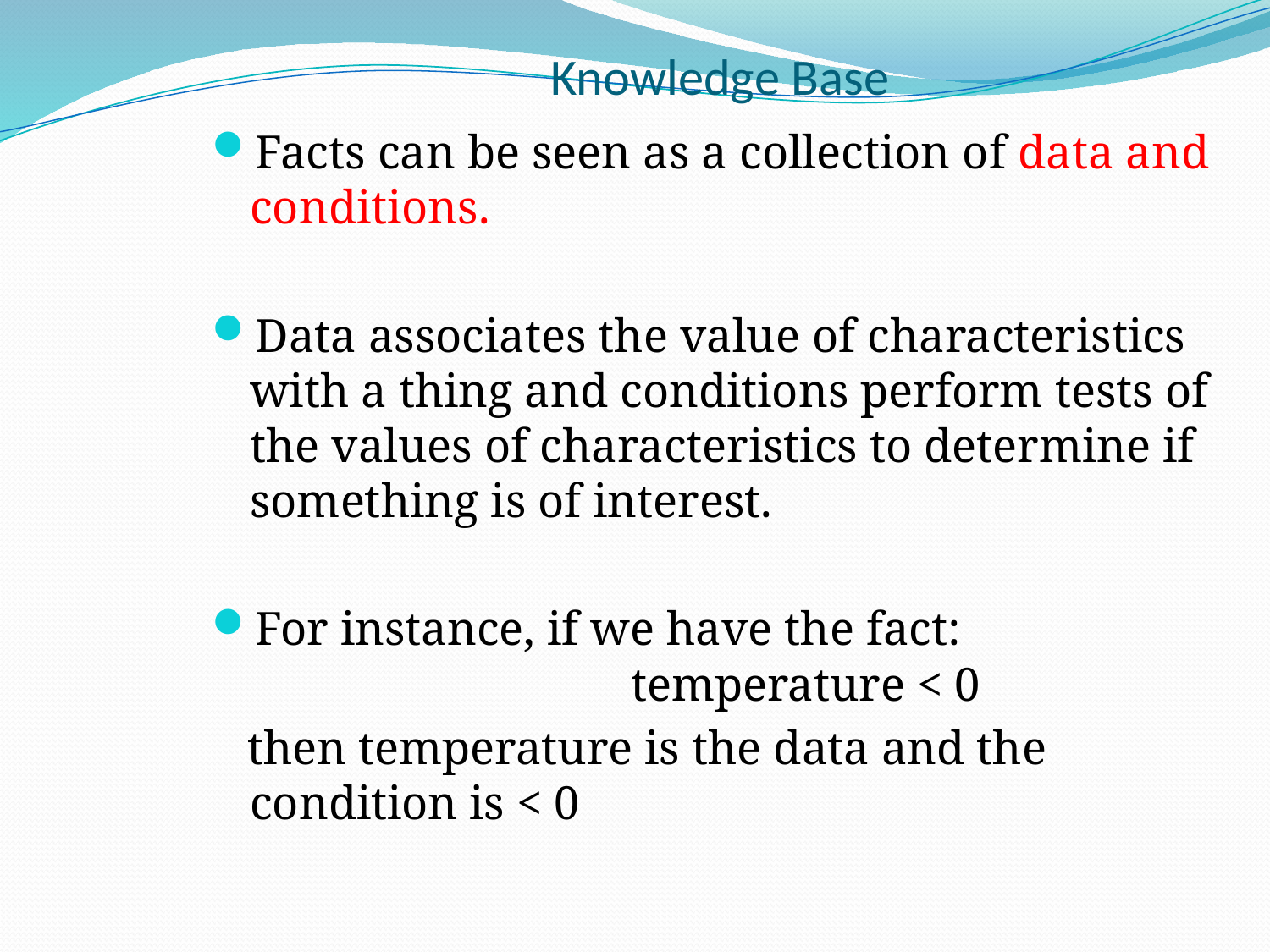

# Knowledge Base
Facts can be seen as a collection of data and conditions.

Data associates the value of characteristics with a thing and conditions perform tests of the values of characteristics to determine if something is of interest.

For instance, if we have the fact:              				temperature < 0
   then temperature is the data and the condition is < 0